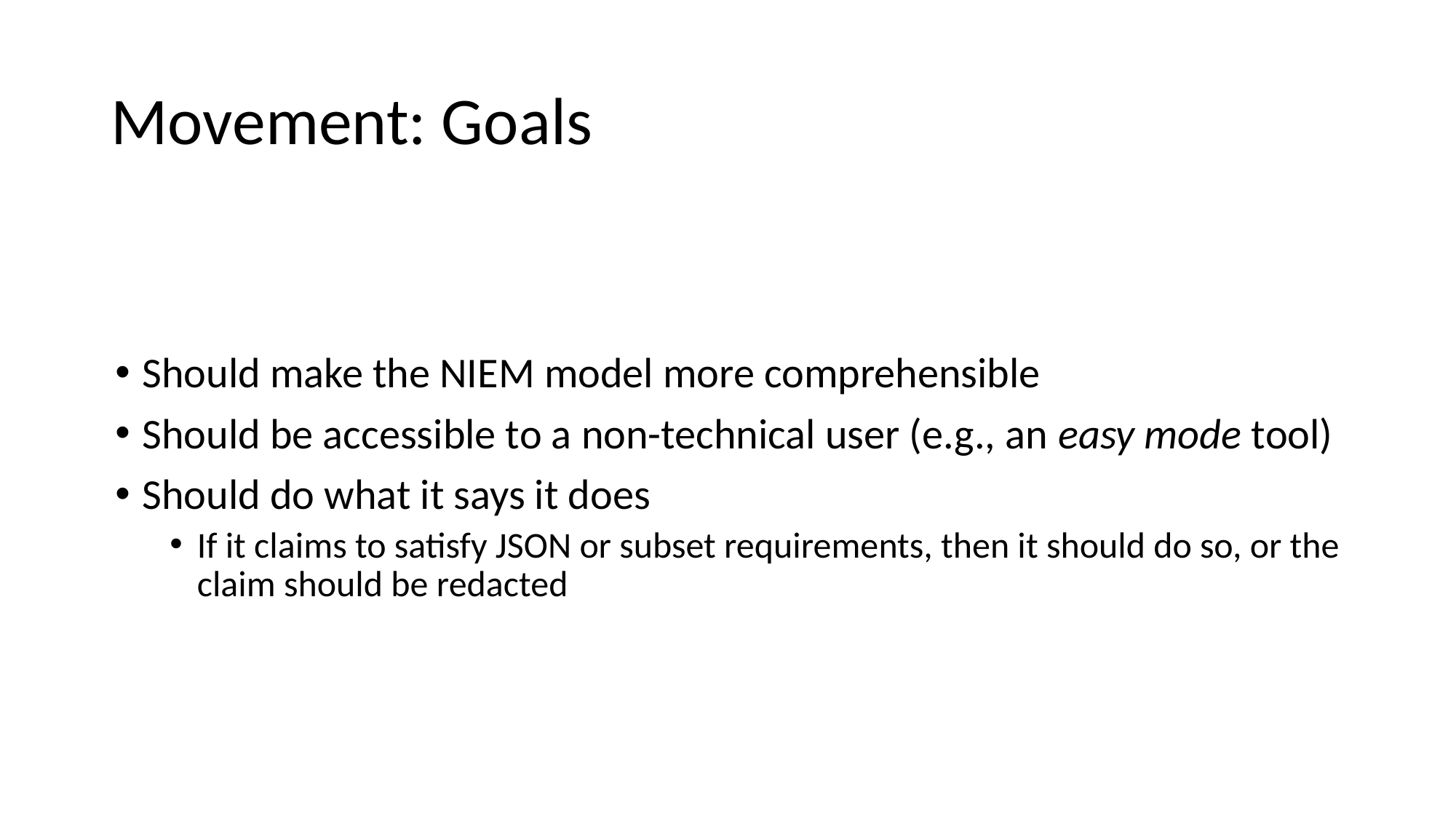

# Movement: Goals
Should make the NIEM model more comprehensible
Should be accessible to a non-technical user (e.g., an easy mode tool)
Should do what it says it does
If it claims to satisfy JSON or subset requirements, then it should do so, or the claim should be redacted